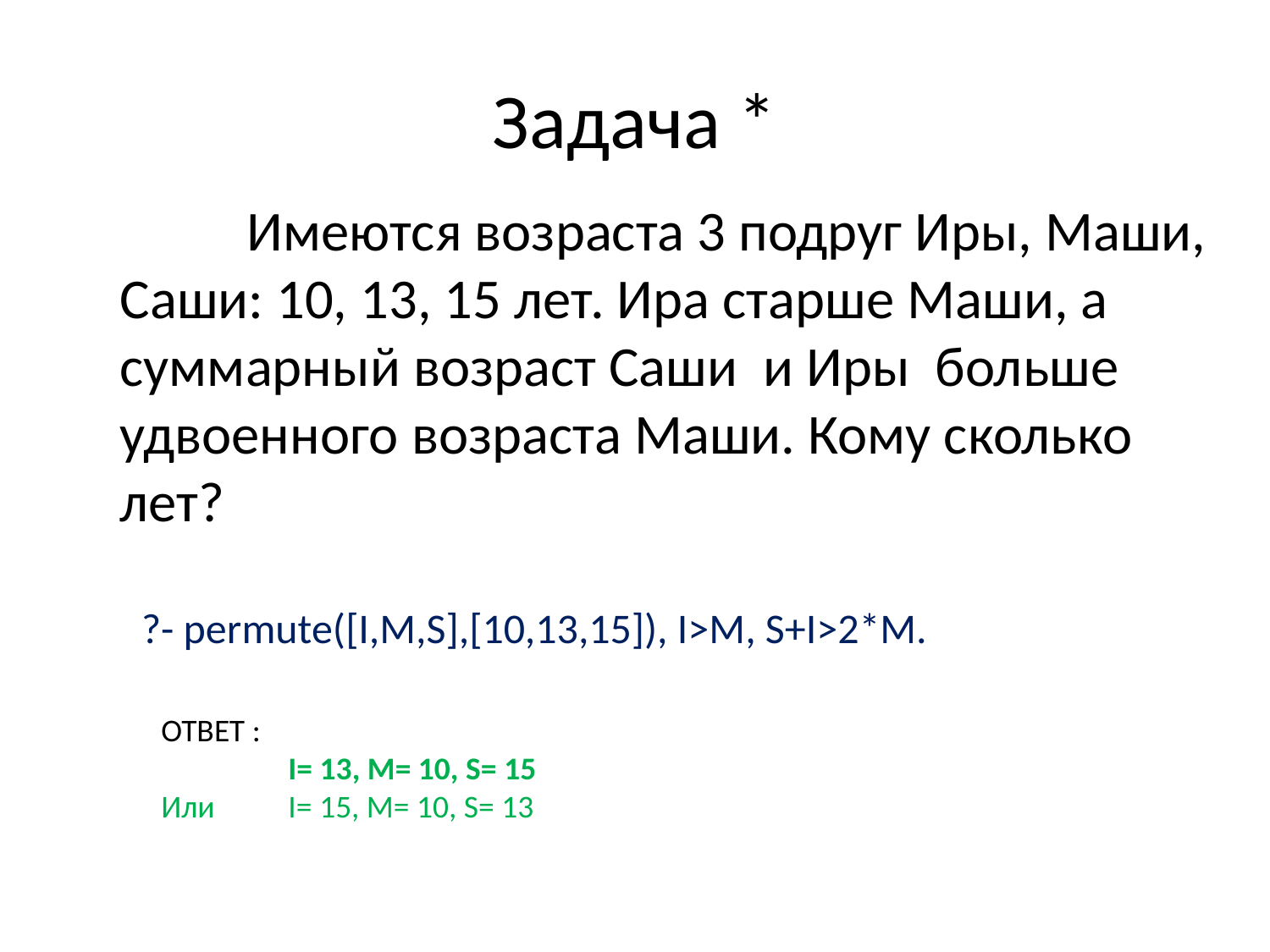

# Задача *
		Имеются возраста 3 подруг Иры, Маши, Саши: 10, 13, 15 лет. Ира старше Маши, а суммарный возраст Саши  и Иры  больше удвоенного возраста Маши. Кому сколько лет?

?- permute([I,M,S],[10,13,15]), I>M, S+I>2*M.

ОТВЕТ :
	I= 13, M= 10, S= 15
Или	I= 15, M= 10, S= 13